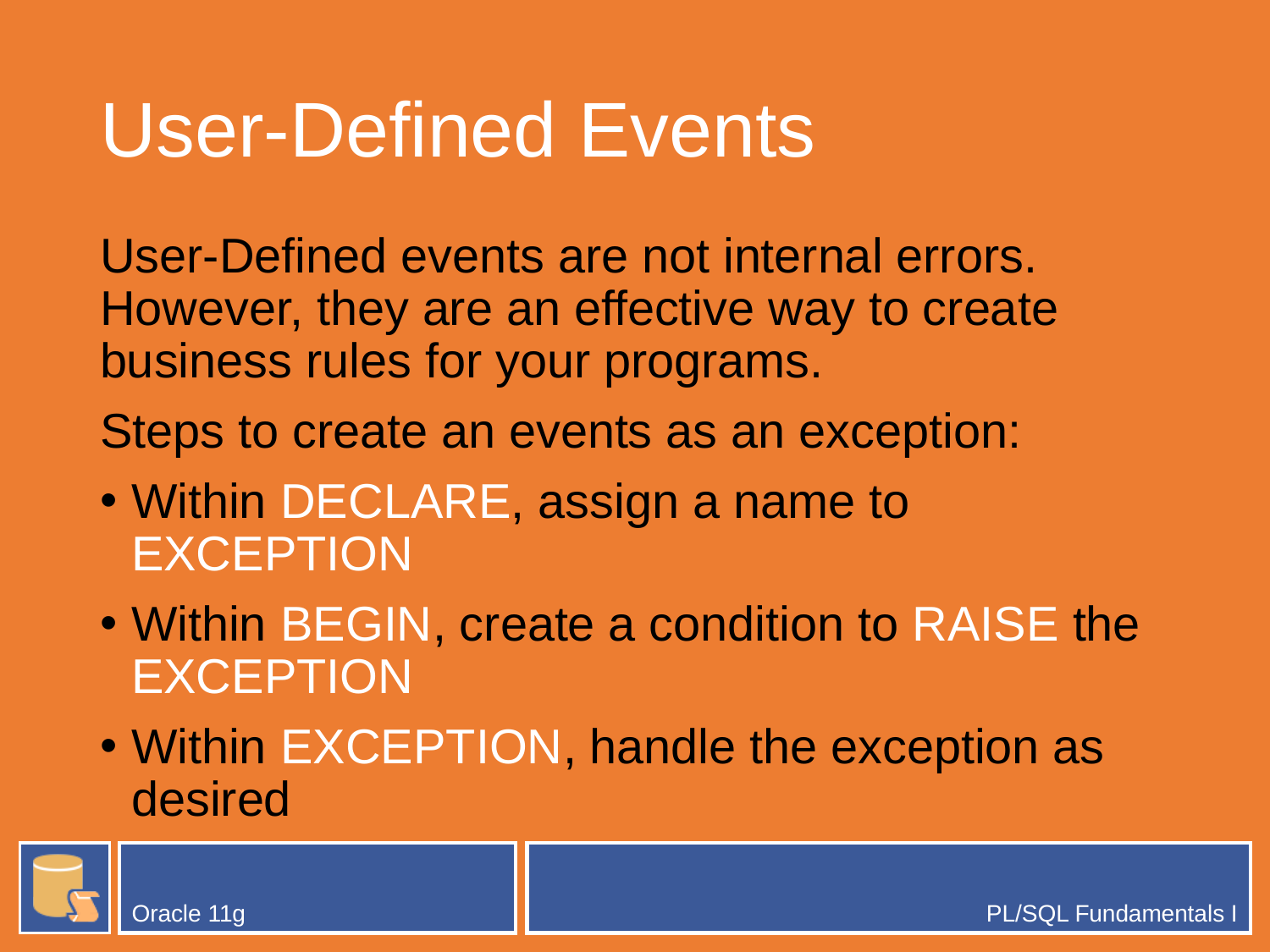

# User-Defined Events
User-Defined events are not internal errors.  However, they are an effective way to create business rules for your programs.
Steps to create an events as an exception:
Within DECLARE, assign a name to EXCEPTION
Within BEGIN, create a condition to RAISE the EXCEPTION
Within EXCEPTION, handle the exception as desired